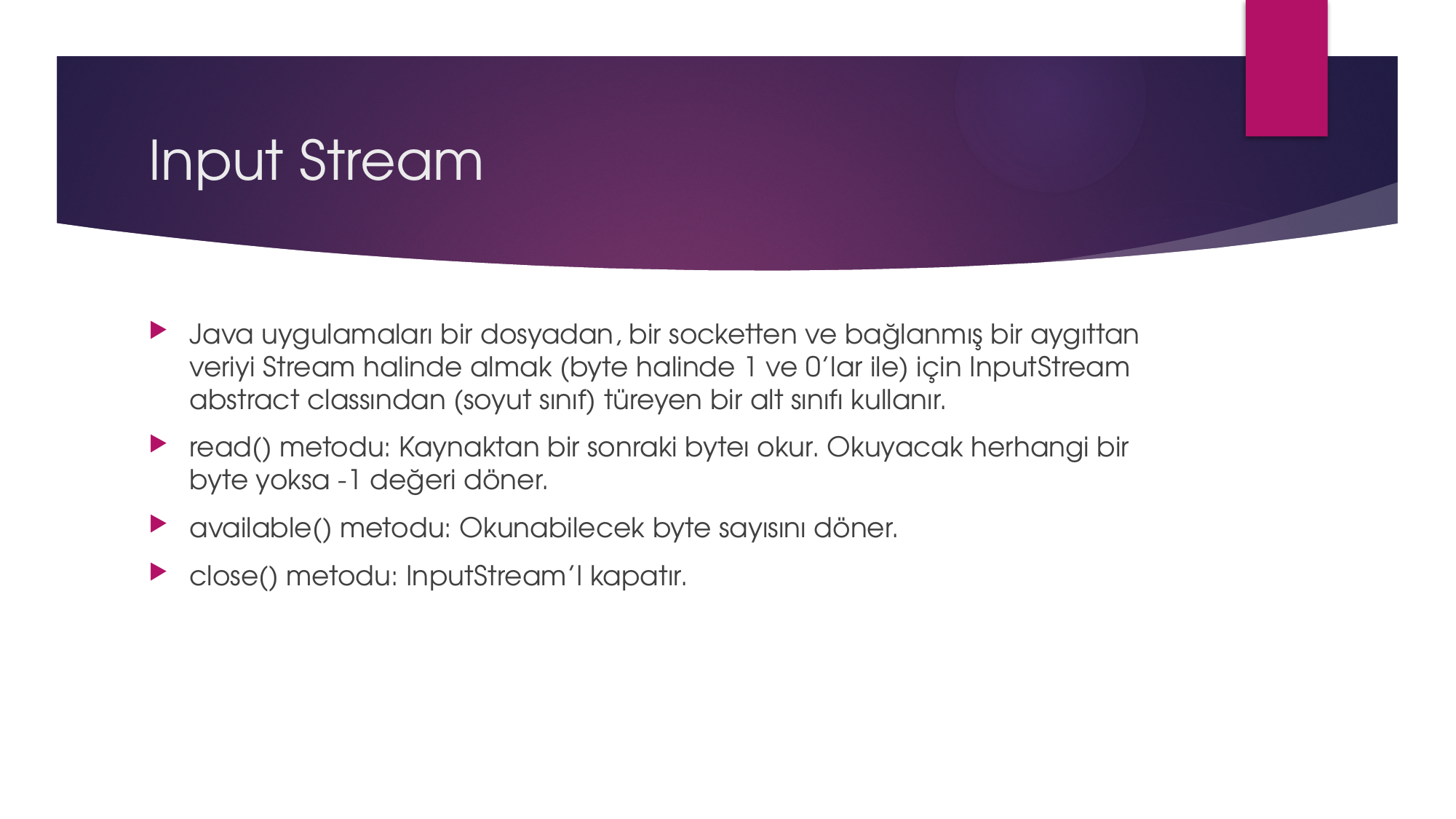

# Input Stream
Java uygulamaları bir dosyadan, bir socketten ve bağlanmış bir aygıttan veriyi Stream halinde almak (byte halinde 1 ve 0’lar ile) için InputStream abstract classından (soyut sınıf) türeyen bir alt sınıfı kullanır.
read() metodu: Kaynaktan bir sonraki byteı okur. Okuyacak herhangi bir byte yoksa -1 değeri döner.
available() metodu: Okunabilecek byte sayısını döner.
close() metodu: InputStream’I kapatır.